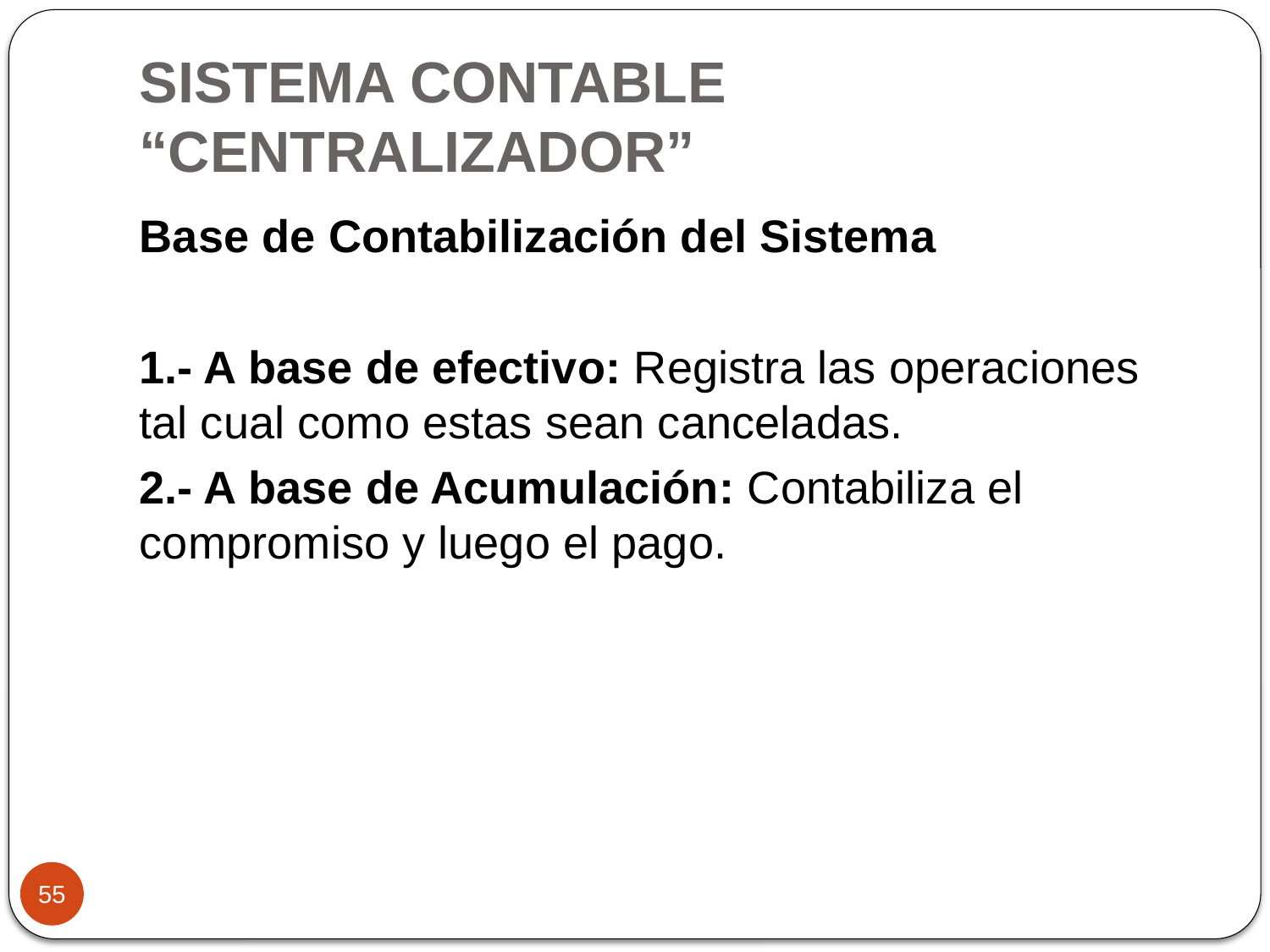

# SISTEMA CONTABLE “CENTRALIZADOR”
Base de Contabilización del Sistema

1.- A base de efectivo: Registra las operaciones tal cual como estas sean canceladas.
2.- A base de Acumulación: Contabiliza el compromiso y luego el pago.
55